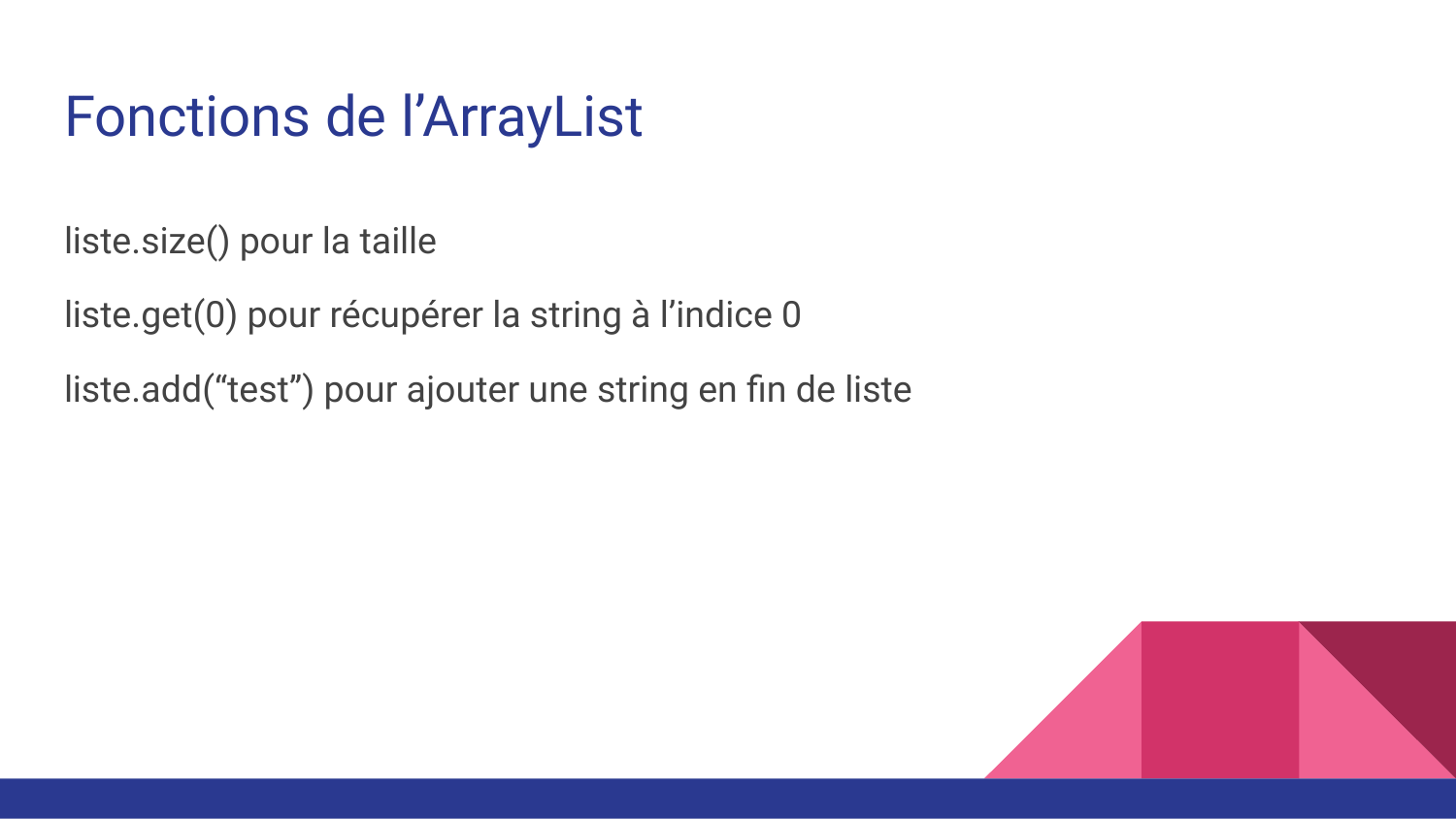

# Fonctions de l’ArrayList
liste.size() pour la taille
liste.get(0) pour récupérer la string à l’indice 0
liste.add(“test”) pour ajouter une string en fin de liste